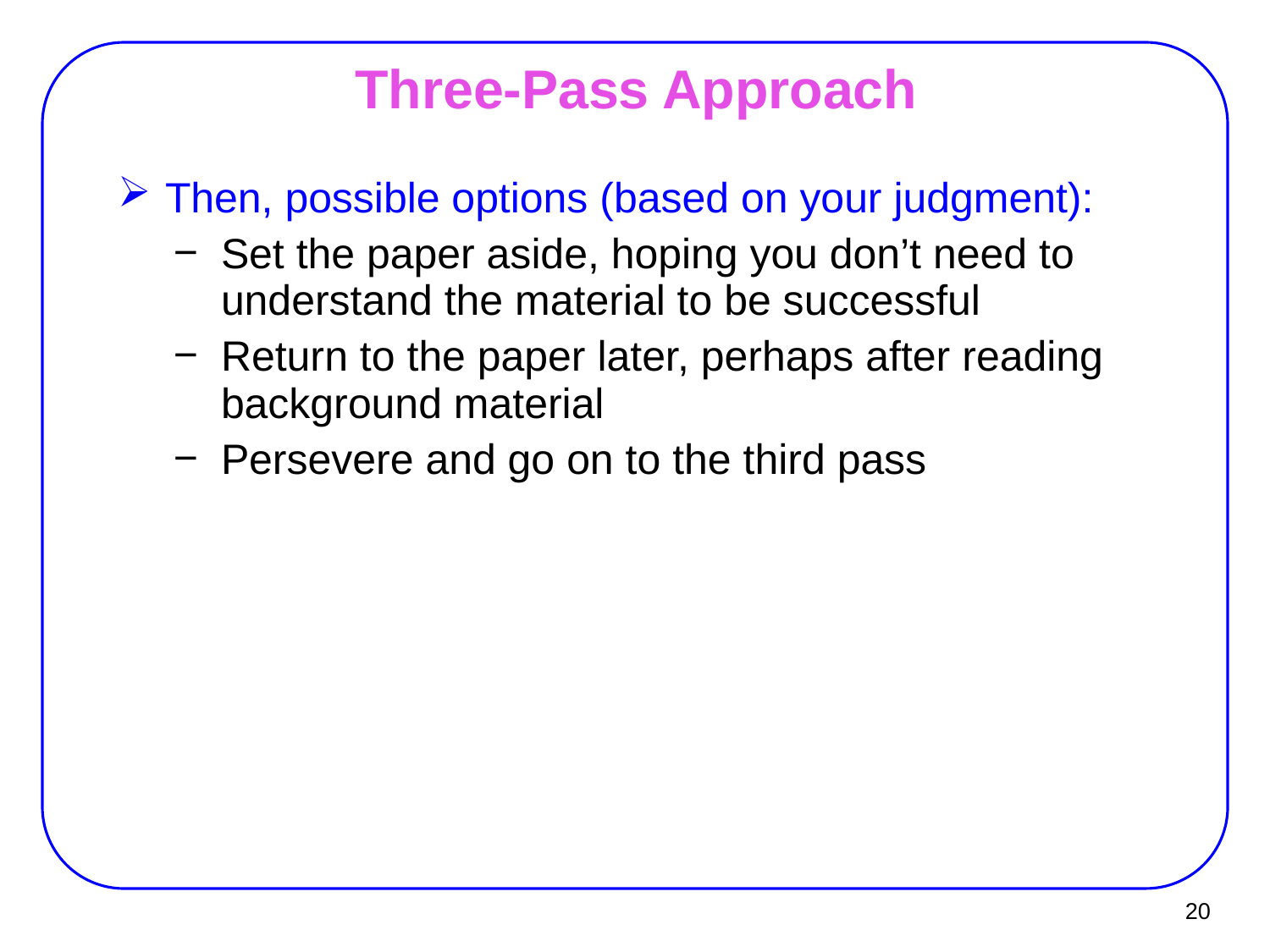

Three-Pass Approach
Then, possible options (based on your judgment):
Set the paper aside, hoping you don’t need to understand the material to be successful
Return to the paper later, perhaps after reading background material
Persevere and go on to the third pass

20